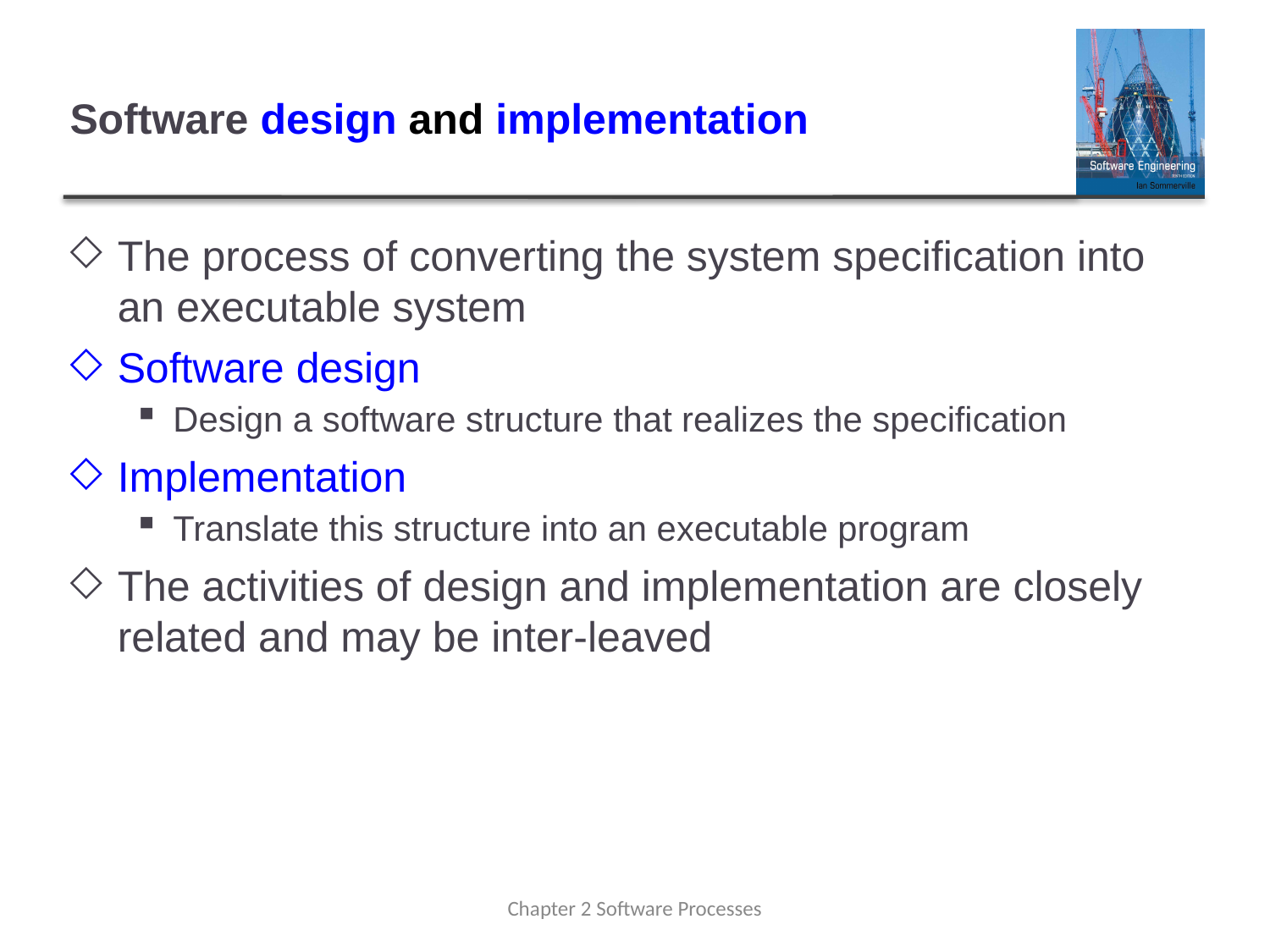

# Software design and implementation
The process of converting the system specification into an executable system
Software design
Design a software structure that realizes the specification
Implementation
Translate this structure into an executable program
The activities of design and implementation are closely related and may be inter-leaved
25
Chapter 2 Software Processes